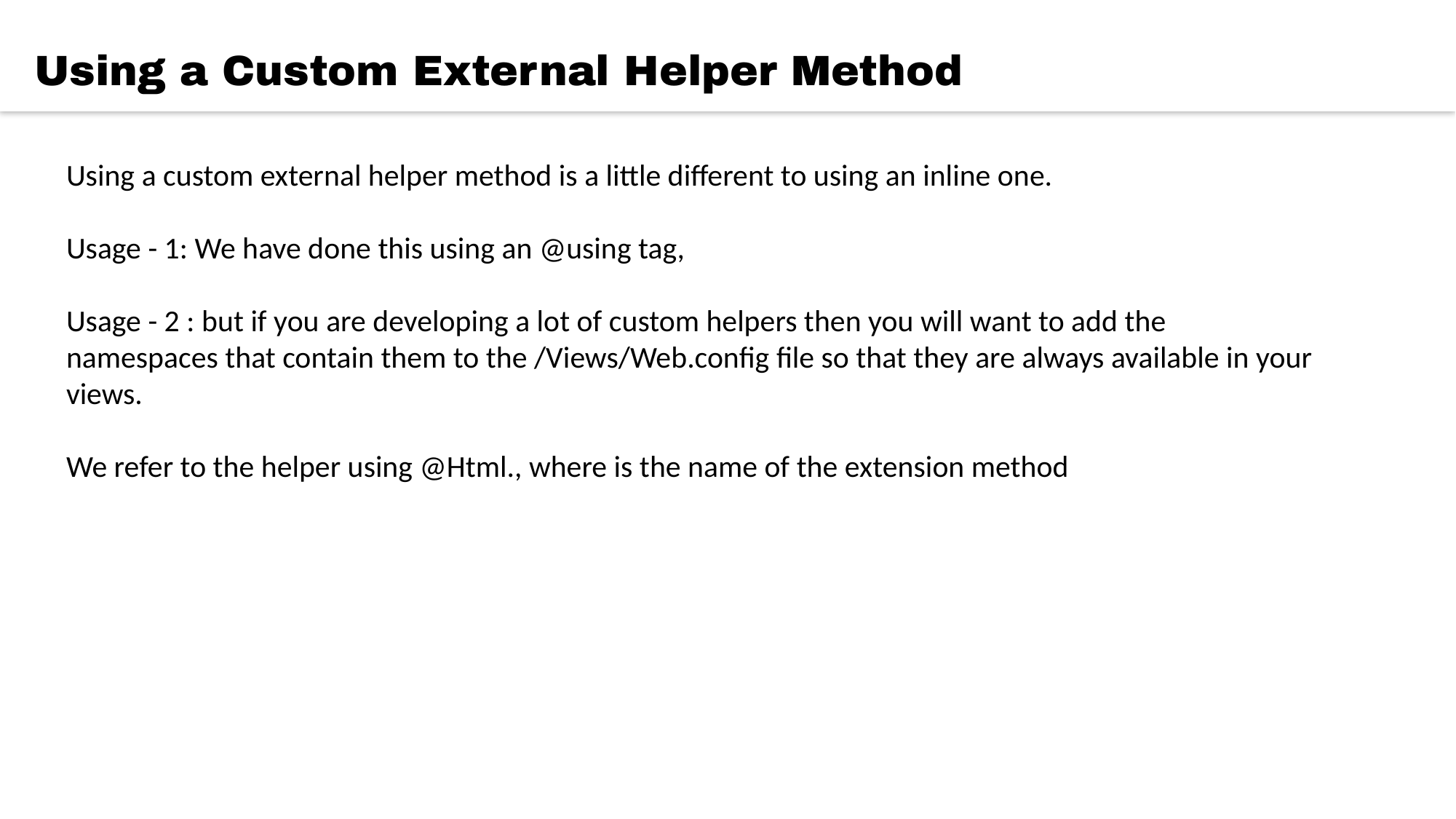

Using a Custom External Helper Method
Using a custom external helper method is a little different to using an inline one.

Usage - 1: We have done this using an @using tag,

Usage - 2 : but if you are developing a lot of custom helpers then you will want to add the namespaces that contain them to the /Views/Web.config file so that they are always available in your views.

We refer to the helper using @Html., where is the name of the extension method